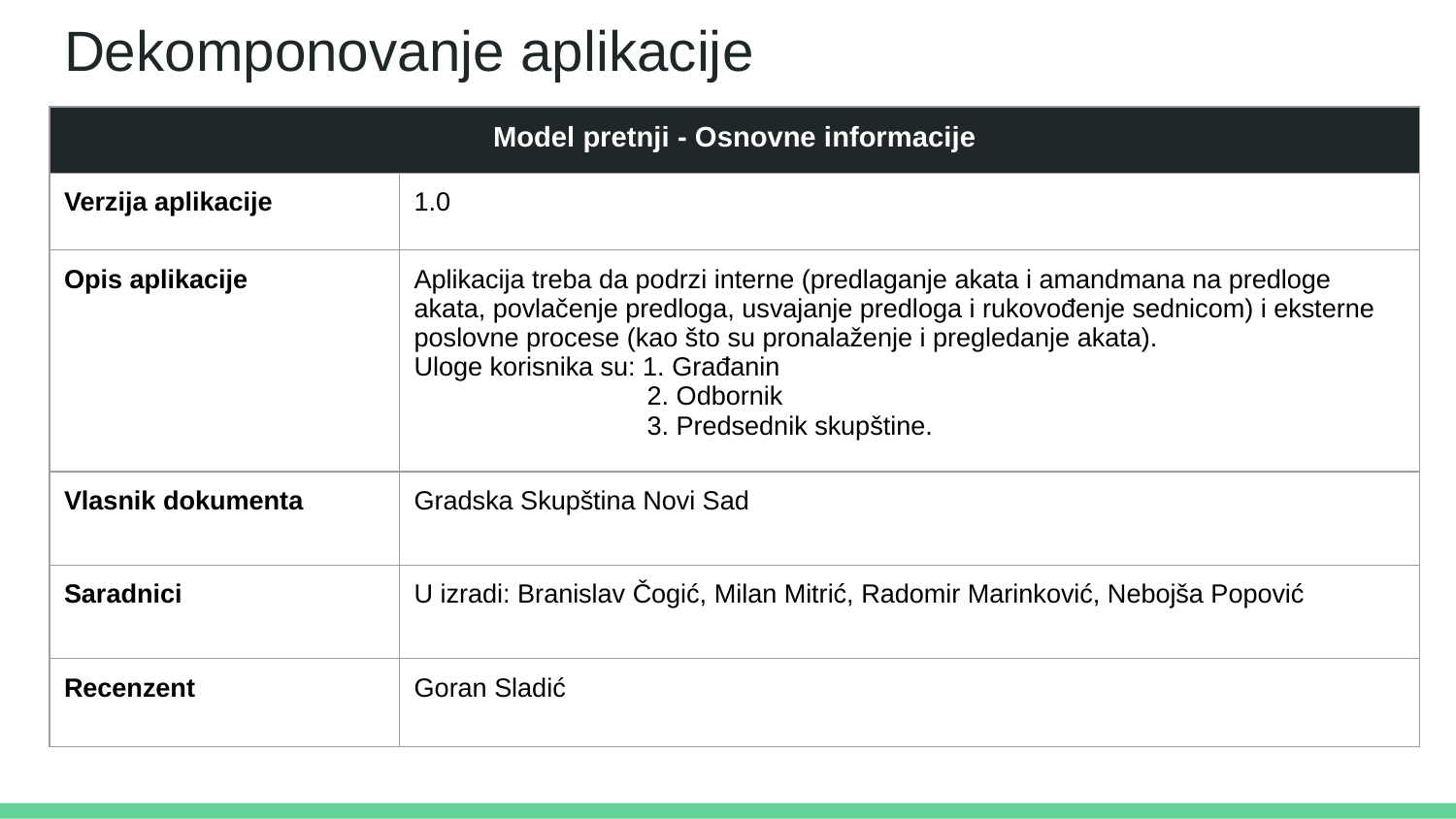

# Dekomponovanje aplikacije
| Model pretnji - Osnovne informacije |  |
| --- | --- |
| Verzija aplikacije | 1.0 |
| Opis aplikacije | Aplikacija treba da podrzi interne (predlaganje akata i amandmana na predloge akata, povlačenje predloga, usvajanje predloga i rukovođenje sednicom) i eksterne poslovne procese (kao što su pronalaženje i pregledanje akata). Uloge korisnika su: 1. Građanin 2. Odbornik 3. Predsednik skupštine. |
| Vlasnik dokumenta | Gradska Skupština Novi Sad |
| Saradnici | U izradi: Branislav Čogić, Milan Mitrić, Radomir Marinković, Nebojša Popović |
| Recenzent | Goran Sladić |